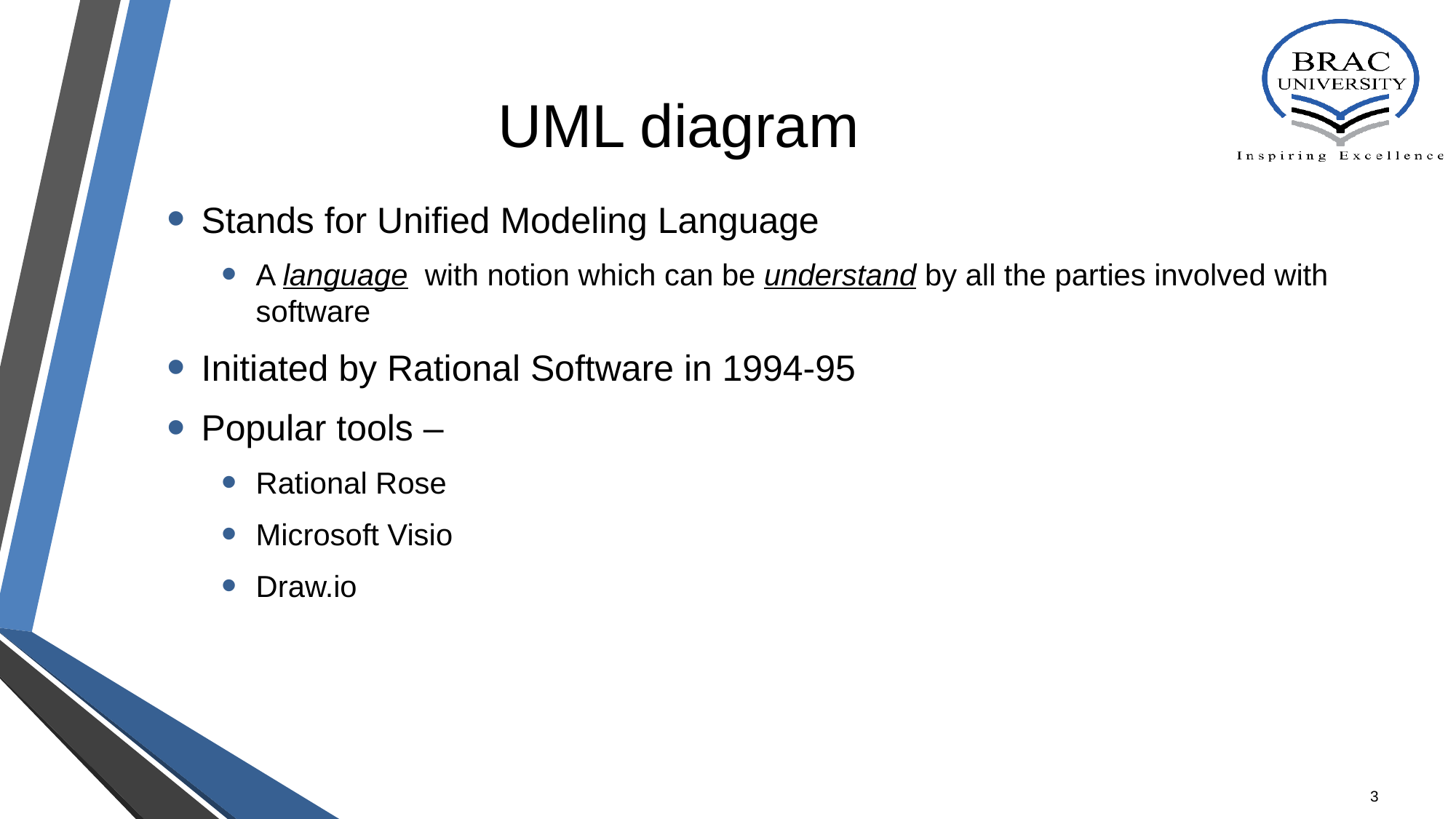

# UML diagram
Stands for Unified Modeling Language
A language  with notion which can be understand by all the parties involved with software
Initiated by Rational Software in 1994-95
Popular tools –
Rational Rose
Microsoft Visio
Draw.io

3